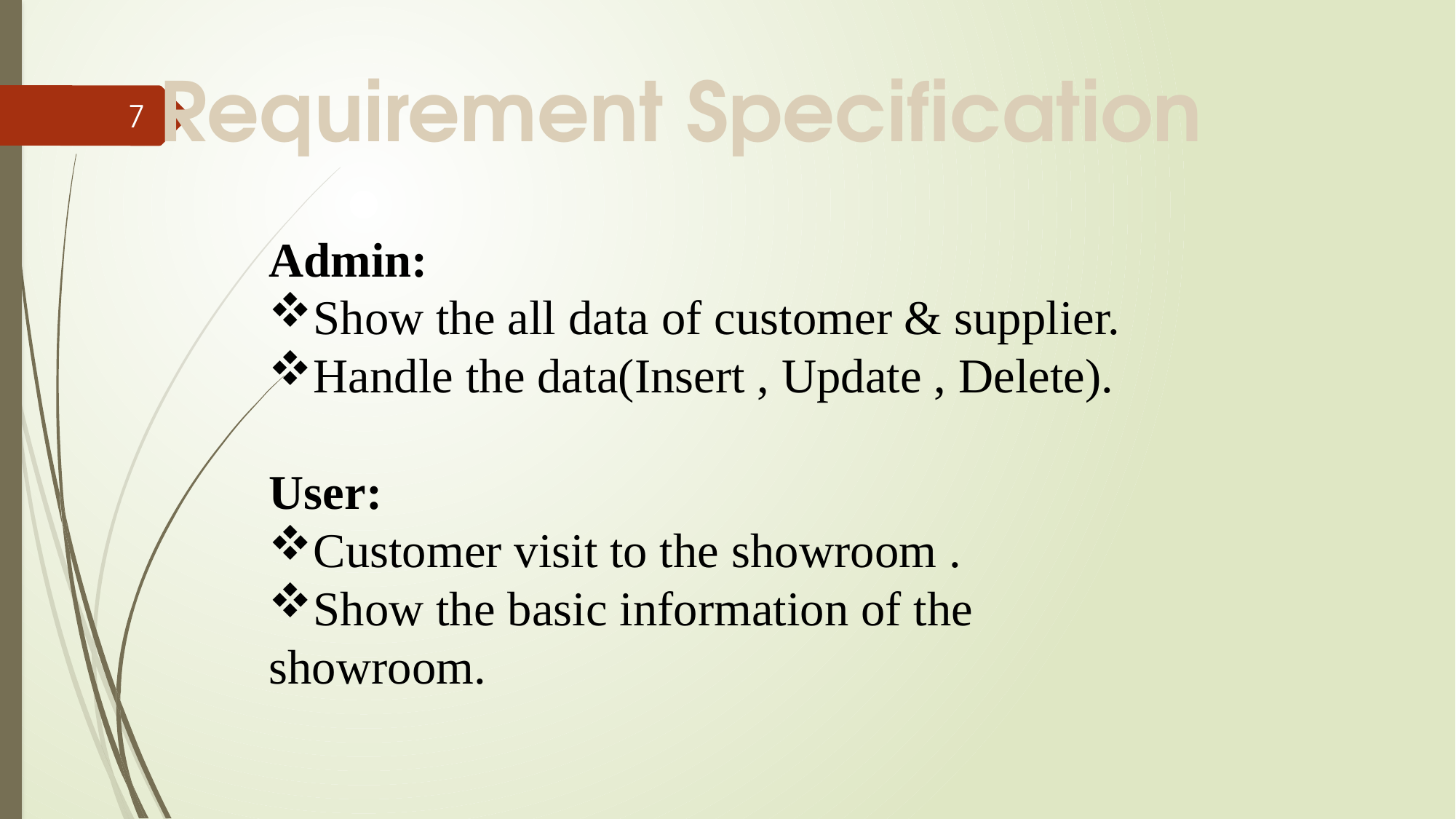

Requirement Specification
7

Admin:
Show the all data of customer & supplier.
Handle the data(Insert , Update , Delete).

User:
Customer visit to the showroom .
Show the basic information of the
showroom.